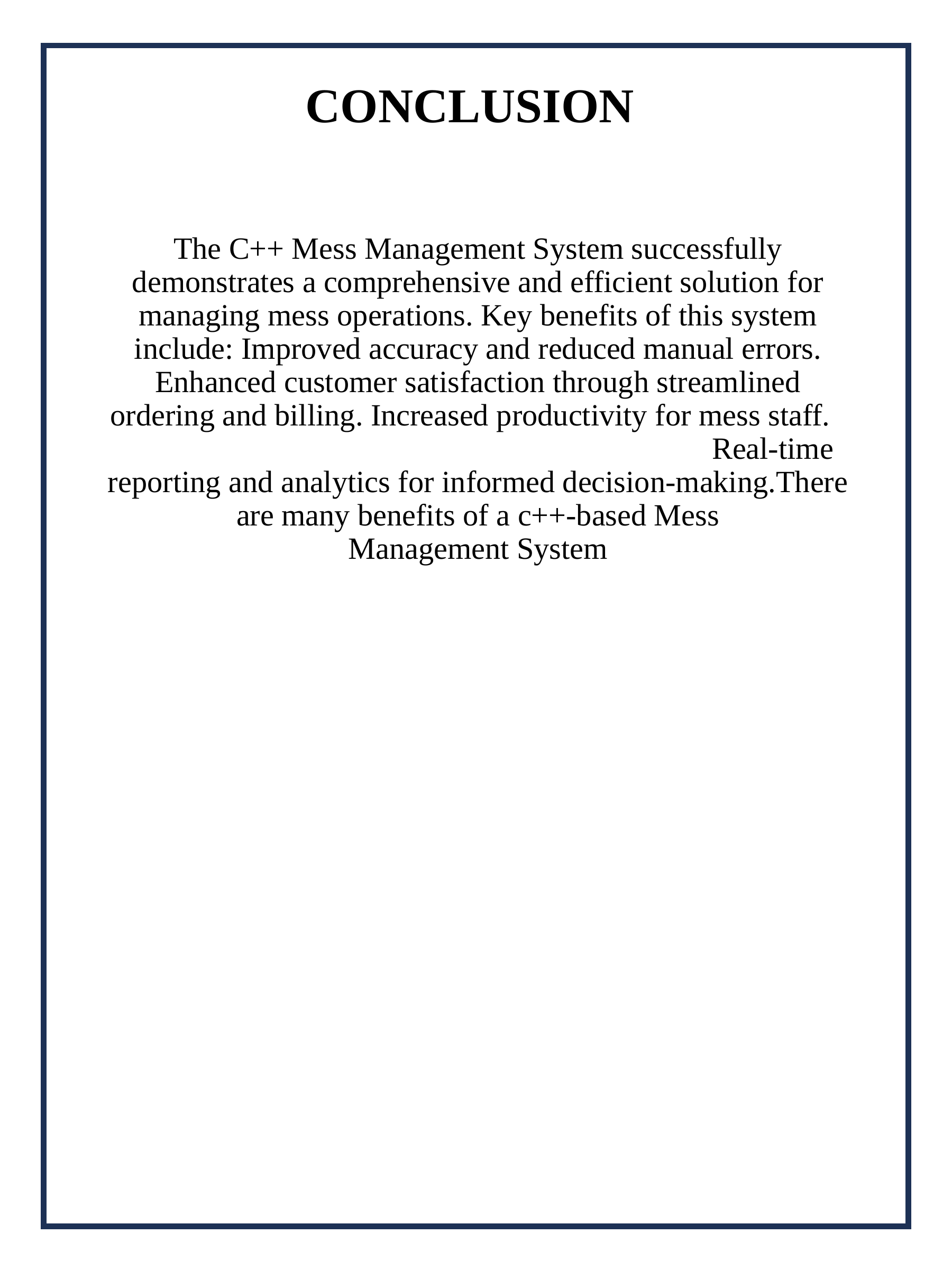

# CONCLUSION

The C++ Mess Management System successfully demonstrates a comprehensive and efficient solution for managing mess operations. Key benefits of this system include: Improved accuracy and reduced manual errors. Enhanced customer satisfaction through streamlined ordering and billing. Increased productivity for mess staff.                                                                                Real-time reporting and analytics for informed decision-making.There are many benefits of a c++-based Mess Management System